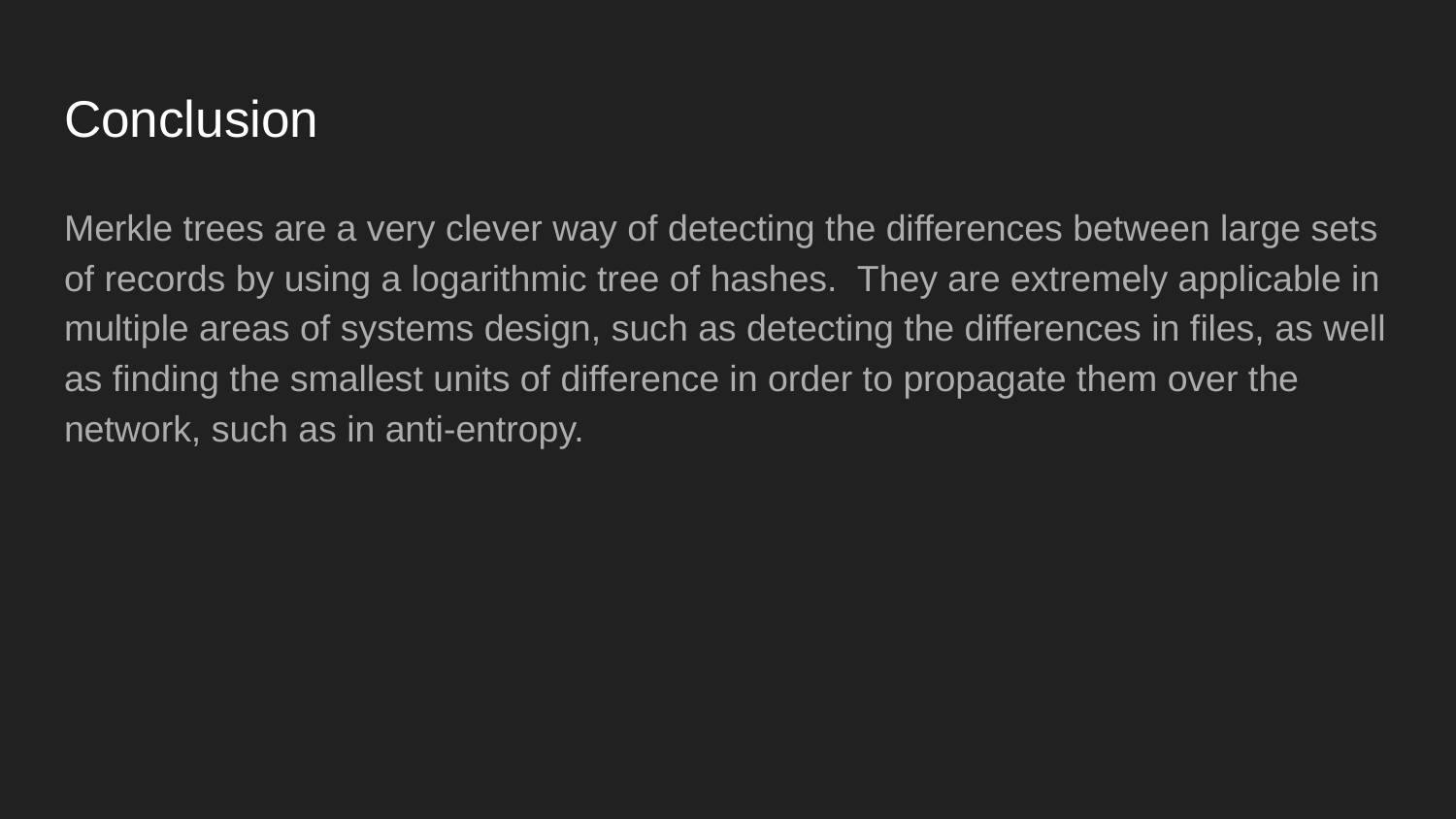

# Conclusion
Merkle trees are a very clever way of detecting the differences between large sets of records by using a logarithmic tree of hashes.  They are extremely applicable in multiple areas of systems design, such as detecting the differences in files, as well as finding the smallest units of difference in order to propagate them over the network, such as in anti-entropy.